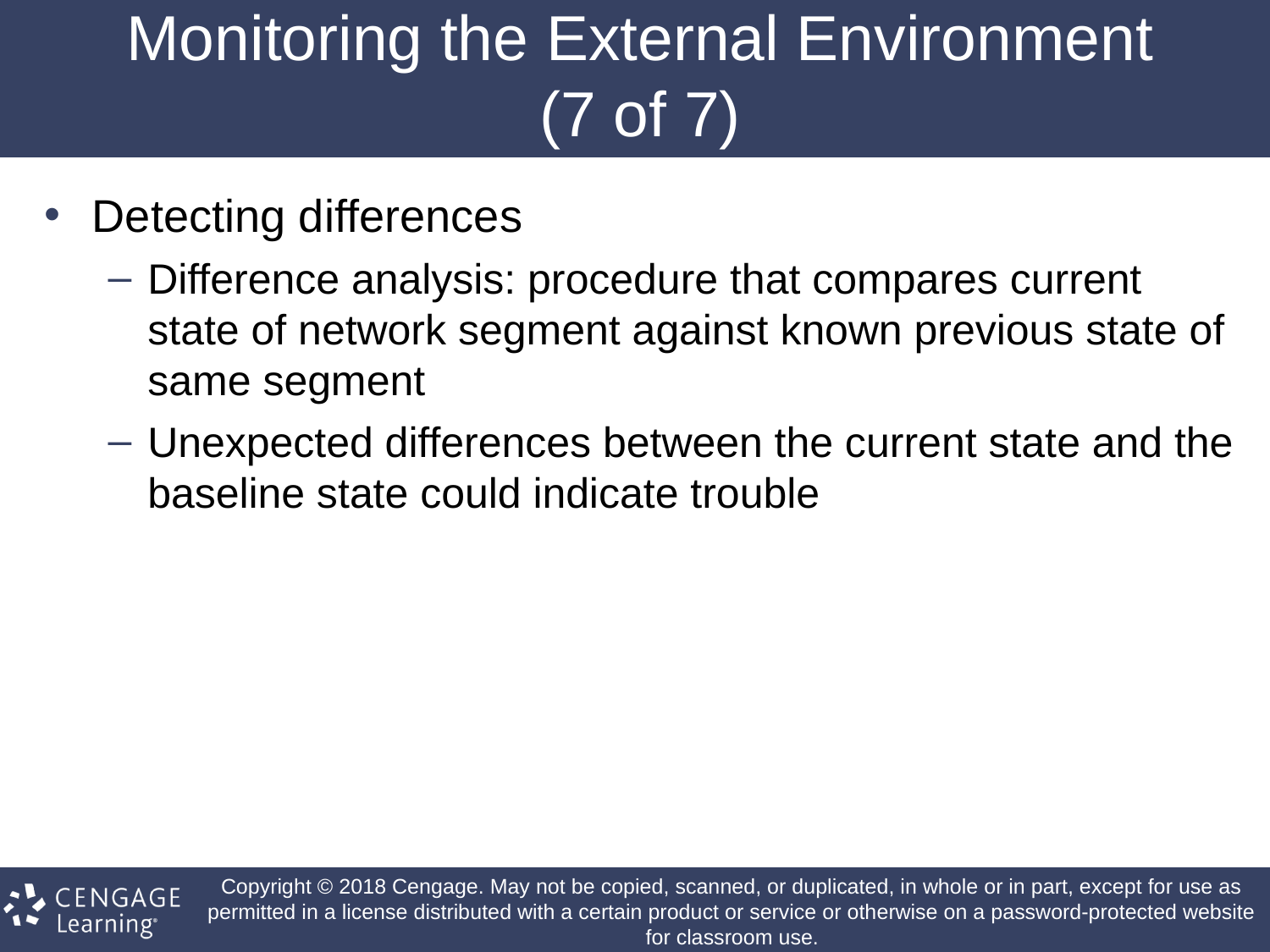

# Monitoring the External Environment (7 of 7)
Detecting differences
Difference analysis: procedure that compares current state of network segment against known previous state of same segment
Unexpected differences between the current state and the baseline state could indicate trouble